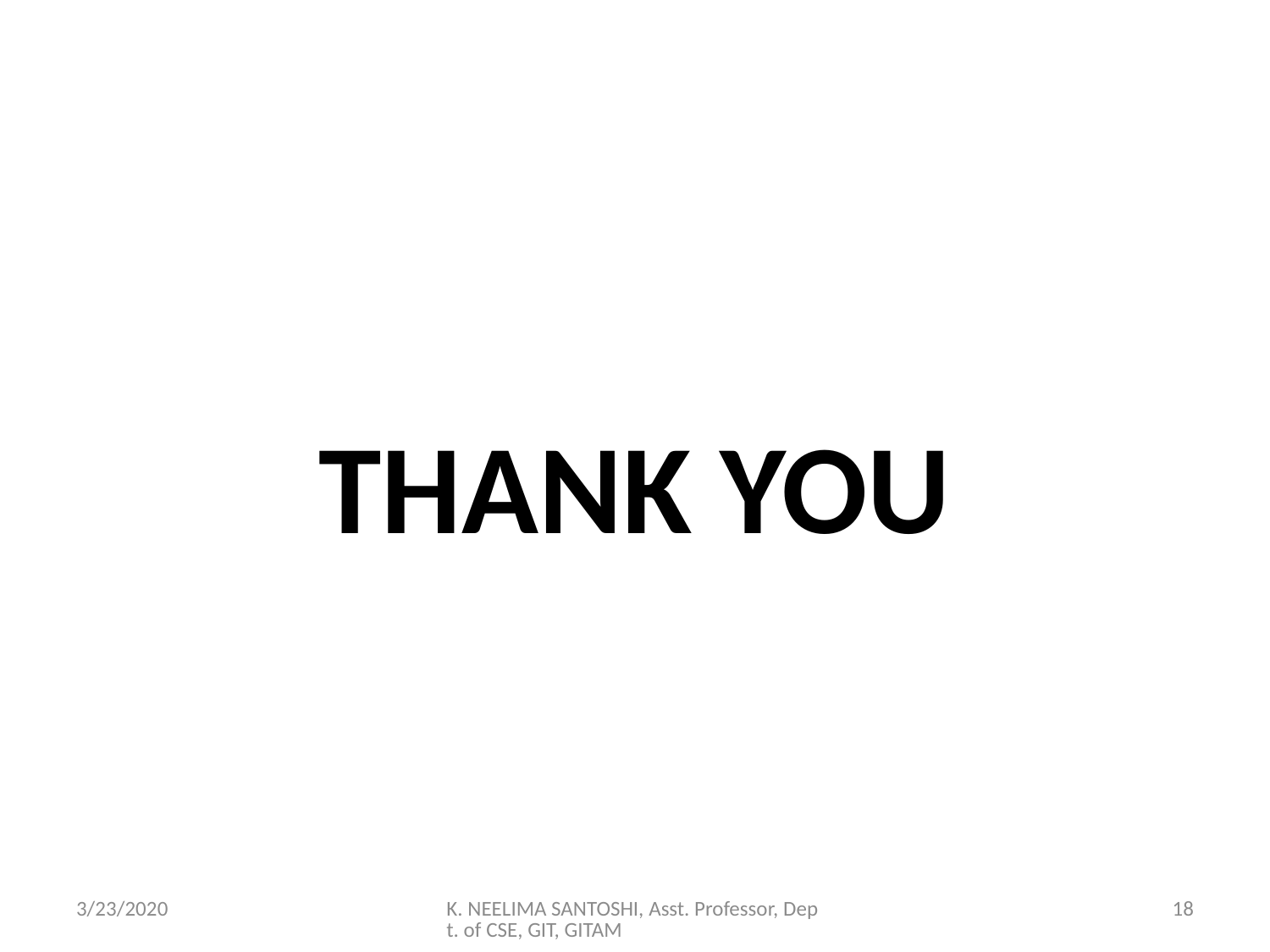

#

THANK YOU
3/23/2020
K. NEELIMA SANTOSHI, Asst. Professor, Dept. of CSE, GIT, GITAM
18